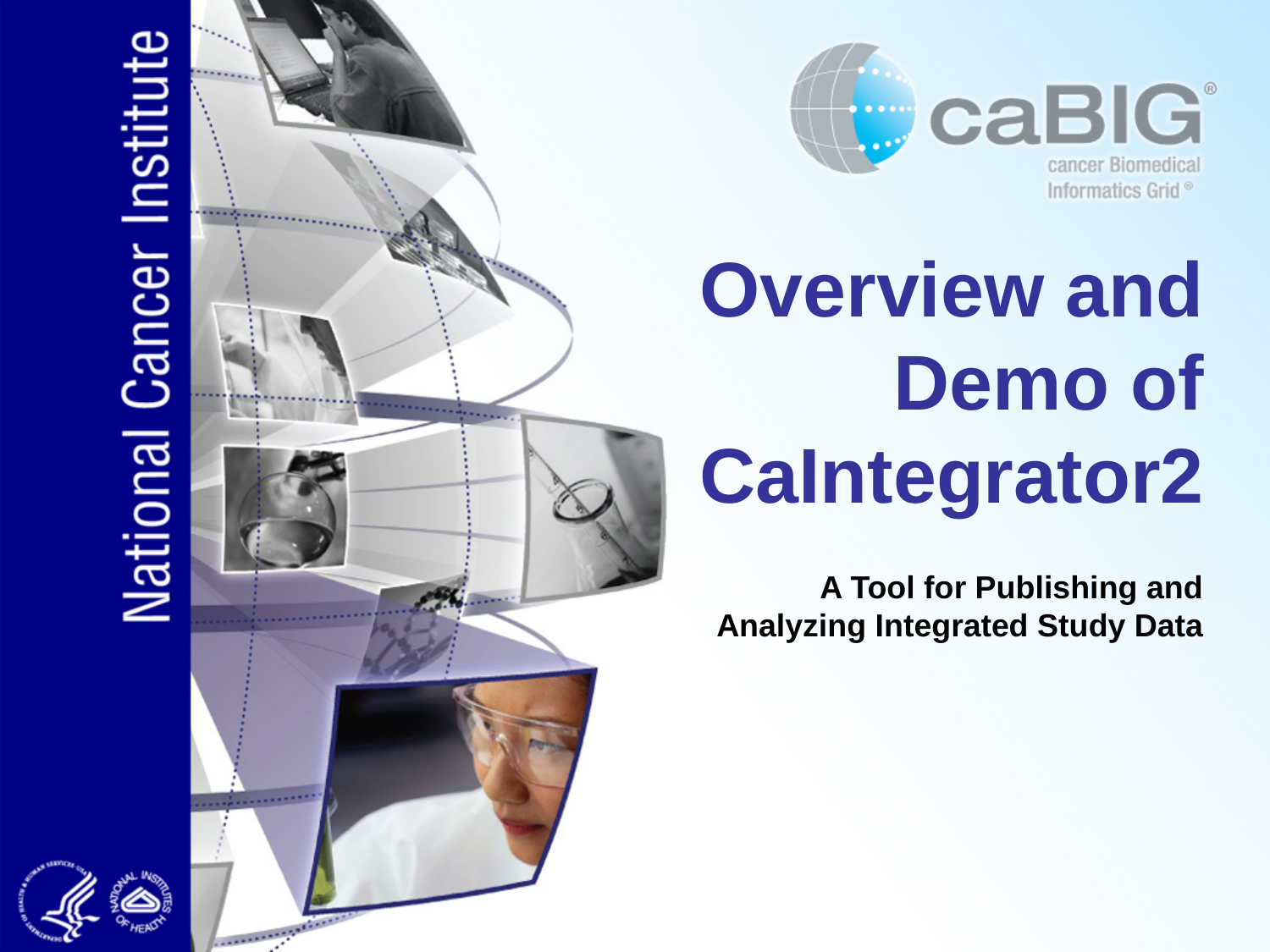

# Overview and Demo of CaIntegrator2
A Tool for Publishing and Analyzing Integrated Study Data